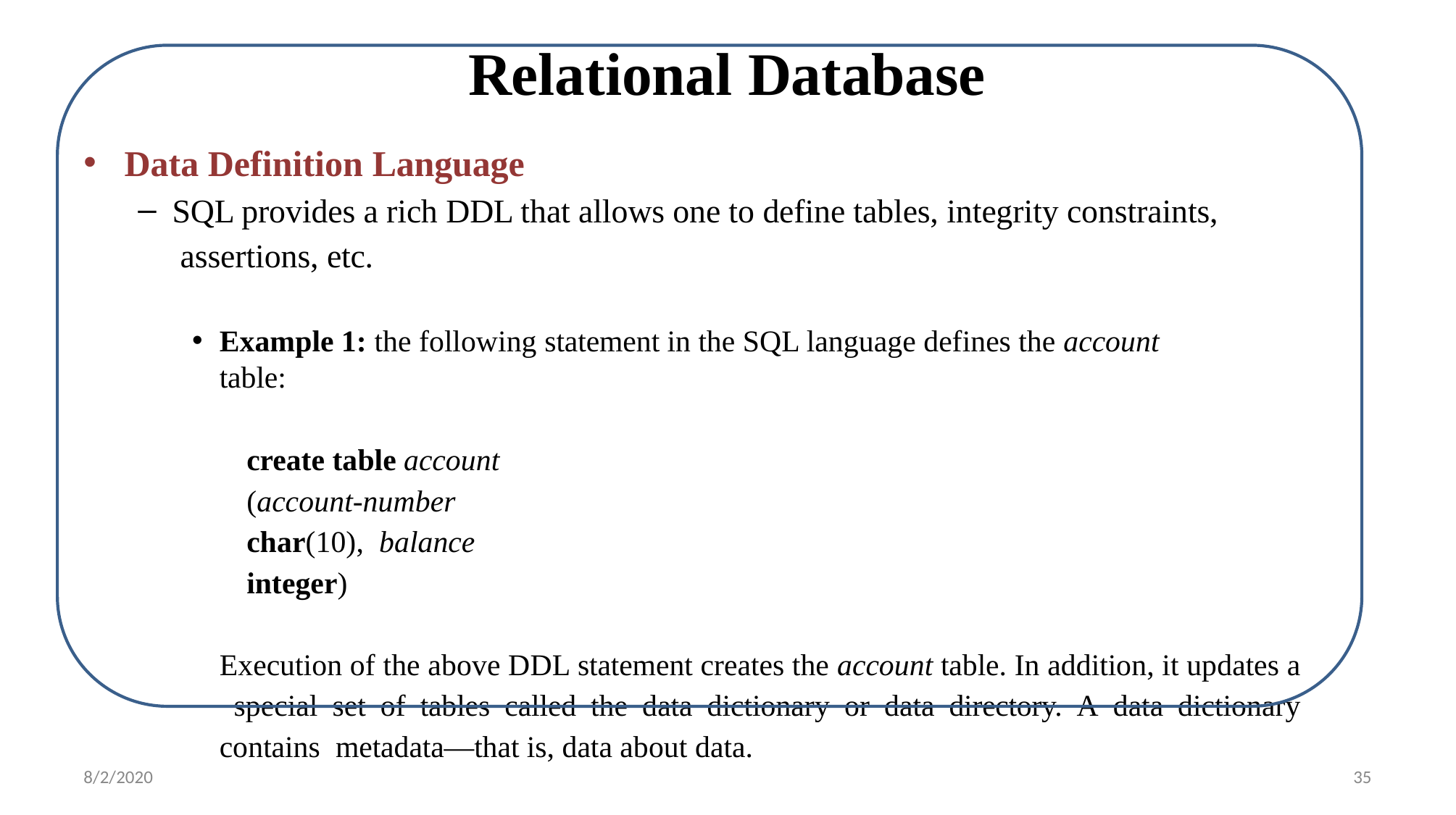

# Relational Database

Data Definition Language
SQL provides a rich DDL that allows one to define tables, integrity constraints,  assertions, etc.

Example 1: the following statement in the SQL language defines the account table:

create table account  (account-number char(10),  balance integer)

Execution of the above DDL statement creates the account table. In addition, it updates a  special set of tables called the data dictionary or data directory. A data dictionary contains  metadata—that is, data about data.
8/2/2020
35